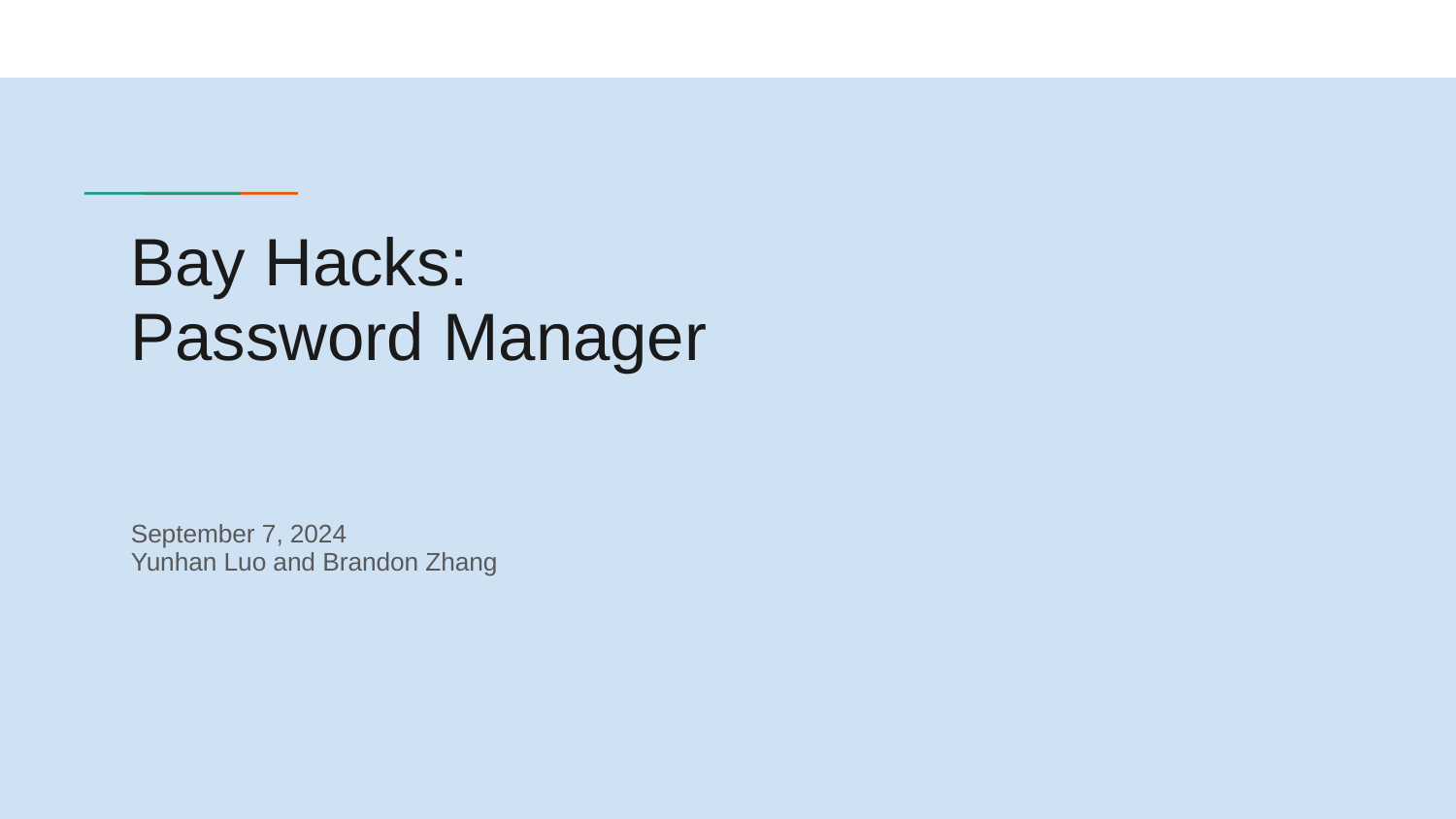

# Bay Hacks:
Password Manager

September 7, 2024
Yunhan Luo and Brandon Zhang